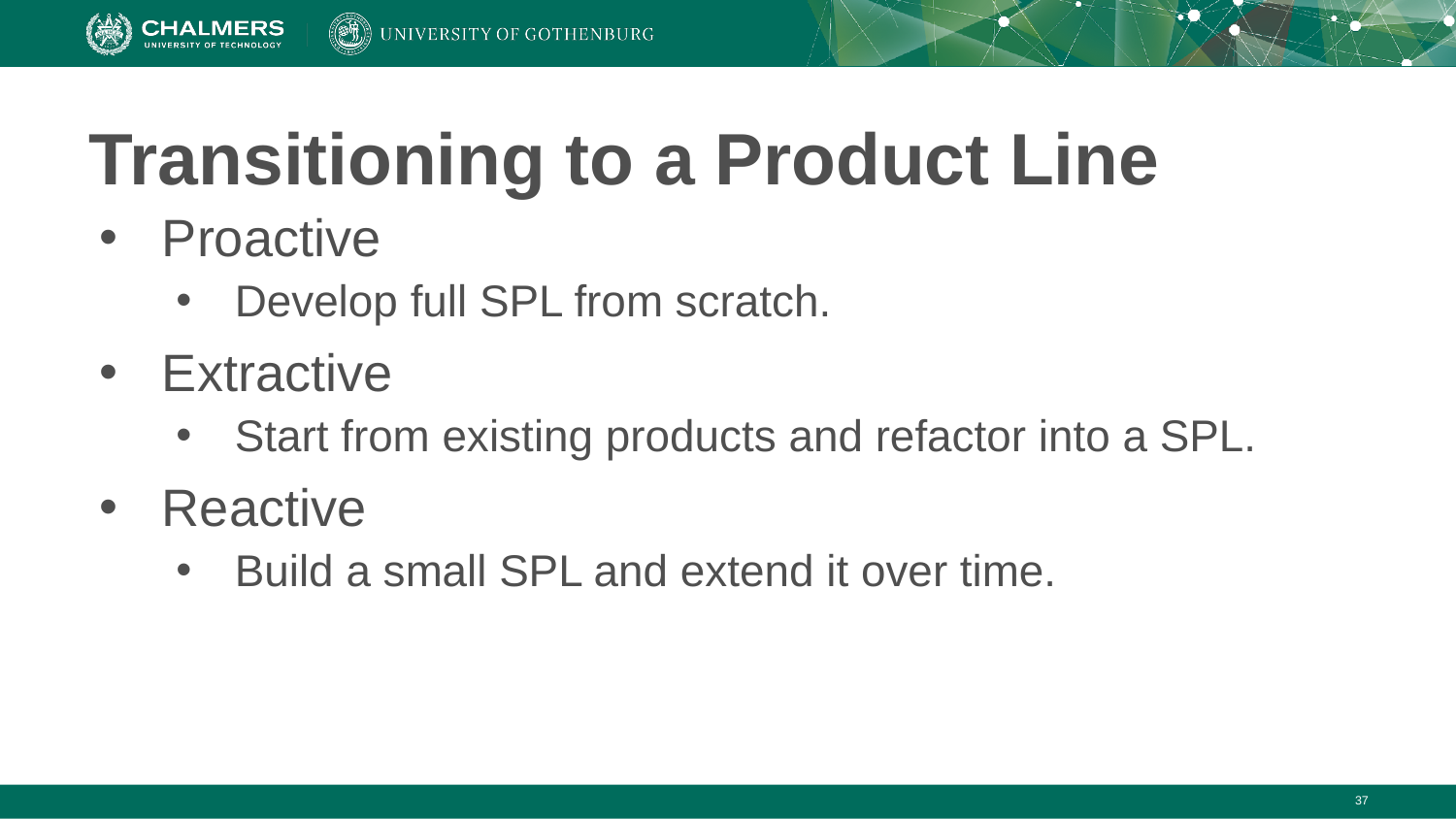

# Transitioning to a Product Line
Proactive
Develop full SPL from scratch.
Extractive
Start from existing products and refactor into a SPL.
Reactive
Build a small SPL and extend it over time.
37